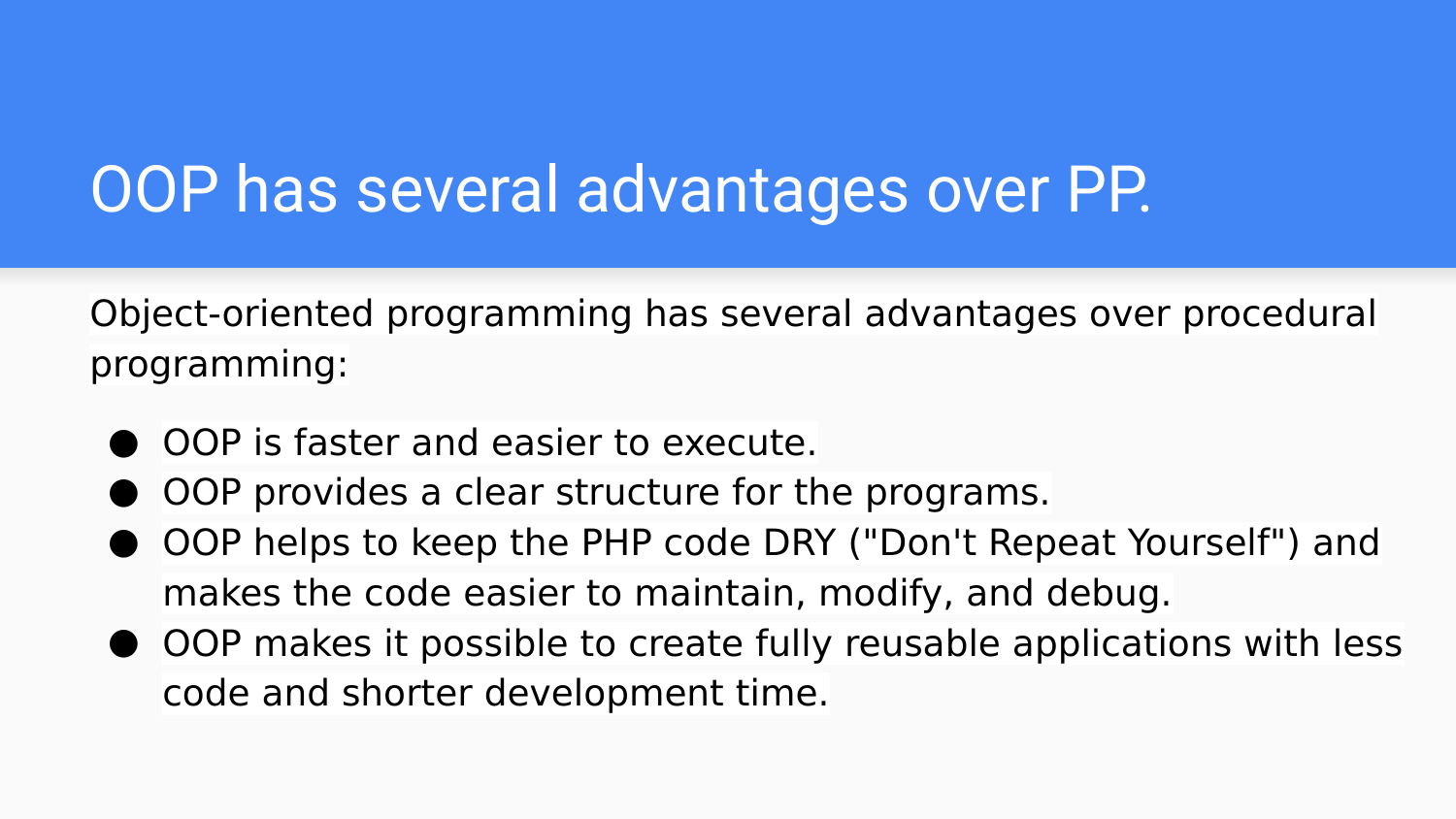

# OOP has several advantages over PP.
Object-oriented programming has several advantages over procedural programming:
OOP is faster and easier to execute.
OOP provides a clear structure for the programs.
OOP helps to keep the PHP code DRY ("Don't Repeat Yourself") and makes the code easier to maintain, modify, and debug.
OOP makes it possible to create fully reusable applications with less code and shorter development time.